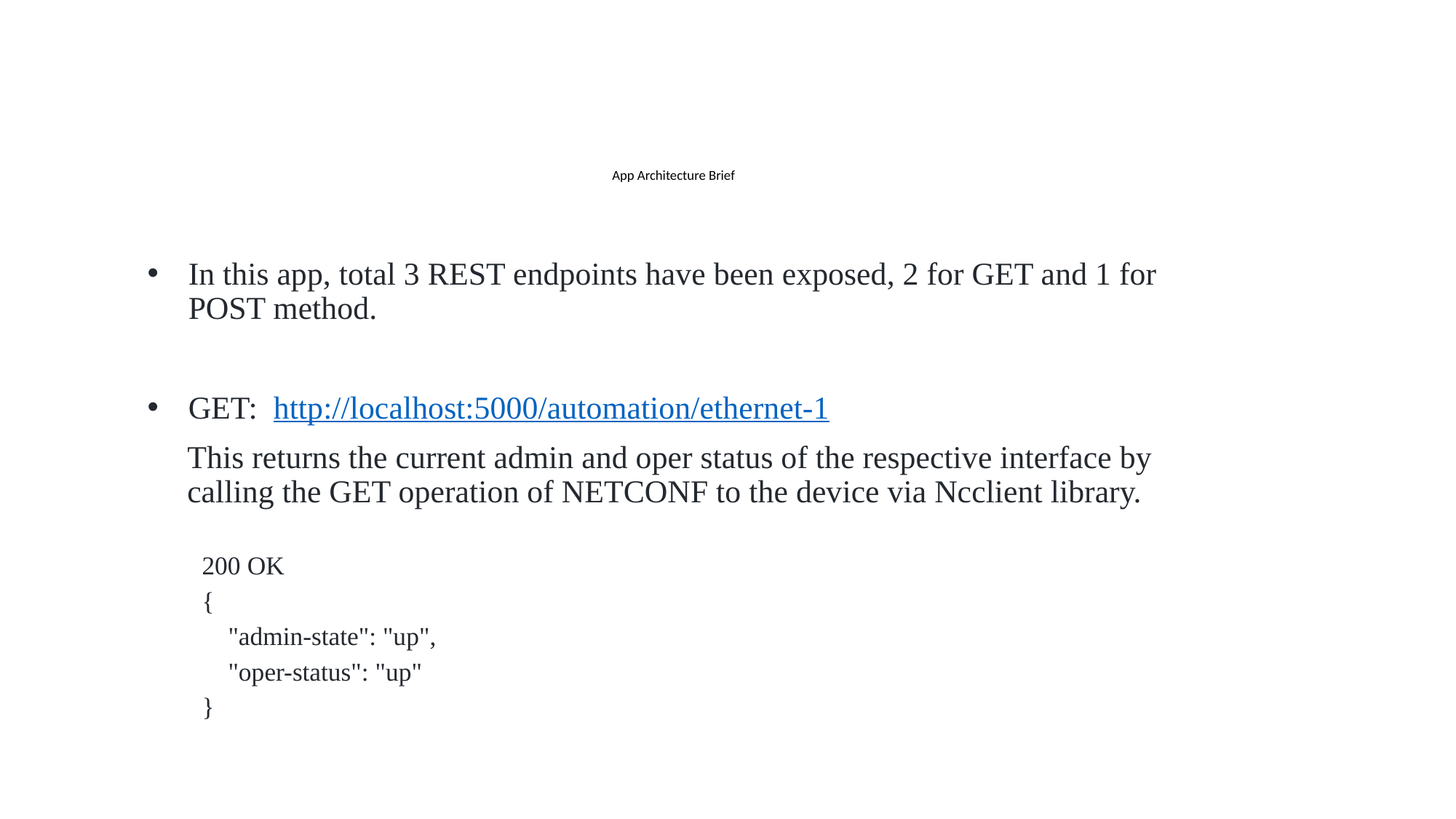

# App Architecture Brief

In this app, total 3 REST endpoints have been exposed, 2 for GET and 1 for POST method.

GET:  http://localhost:5000/automation/ethernet-1
     This returns the current admin and oper status of the respective interface by              calling the GET operation of NETCONF to the device via Ncclient library.

200 OK
{
    "admin-state": "up",
    "oper-status": "up"
}